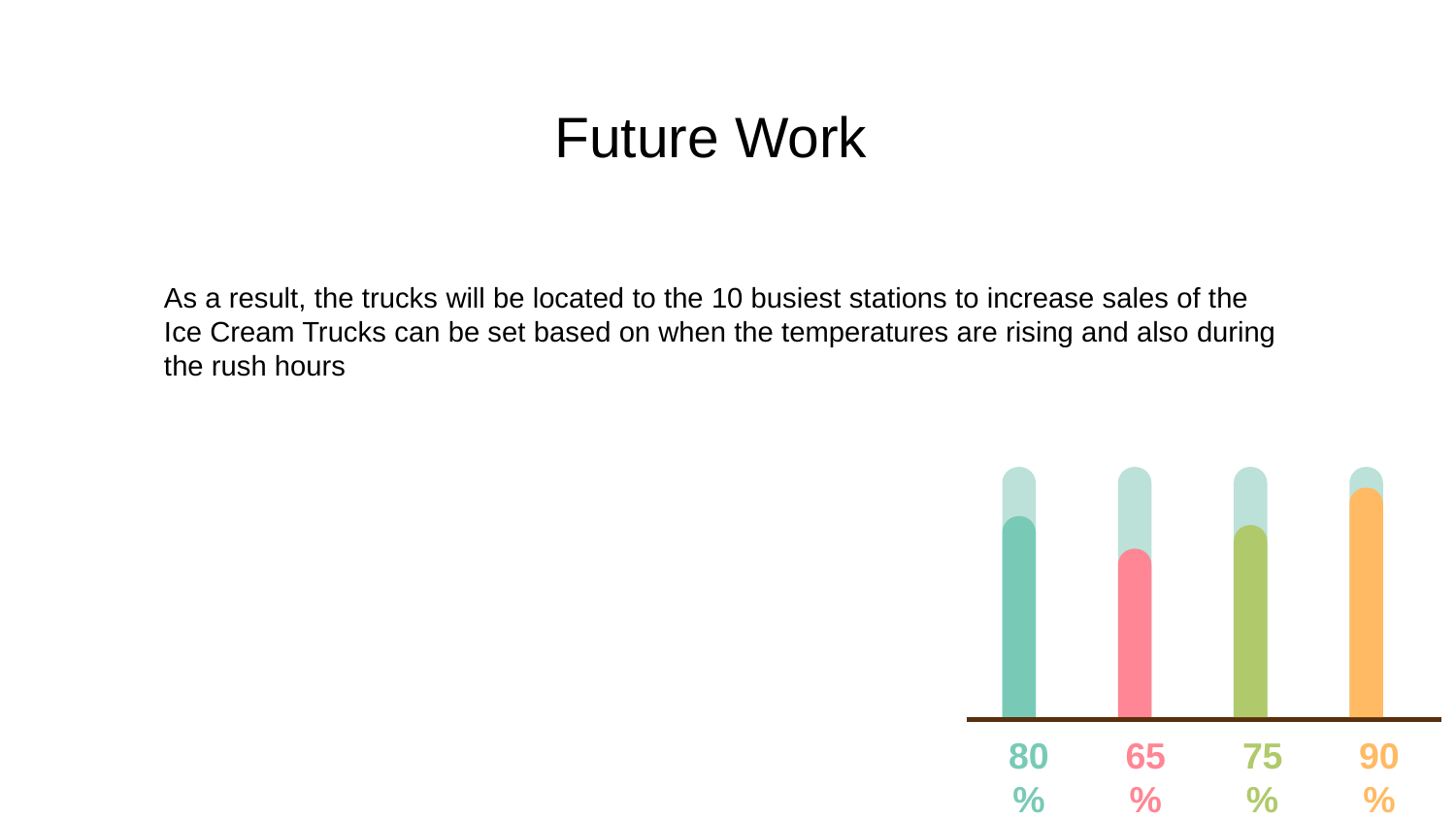

# Future Work
As a result, the trucks will be located to the 10 busiest stations to increase sales of the
Ice Cream Trucks can be set based on when the temperatures are rising and also during the rush hours

80%
65%
75%
90%